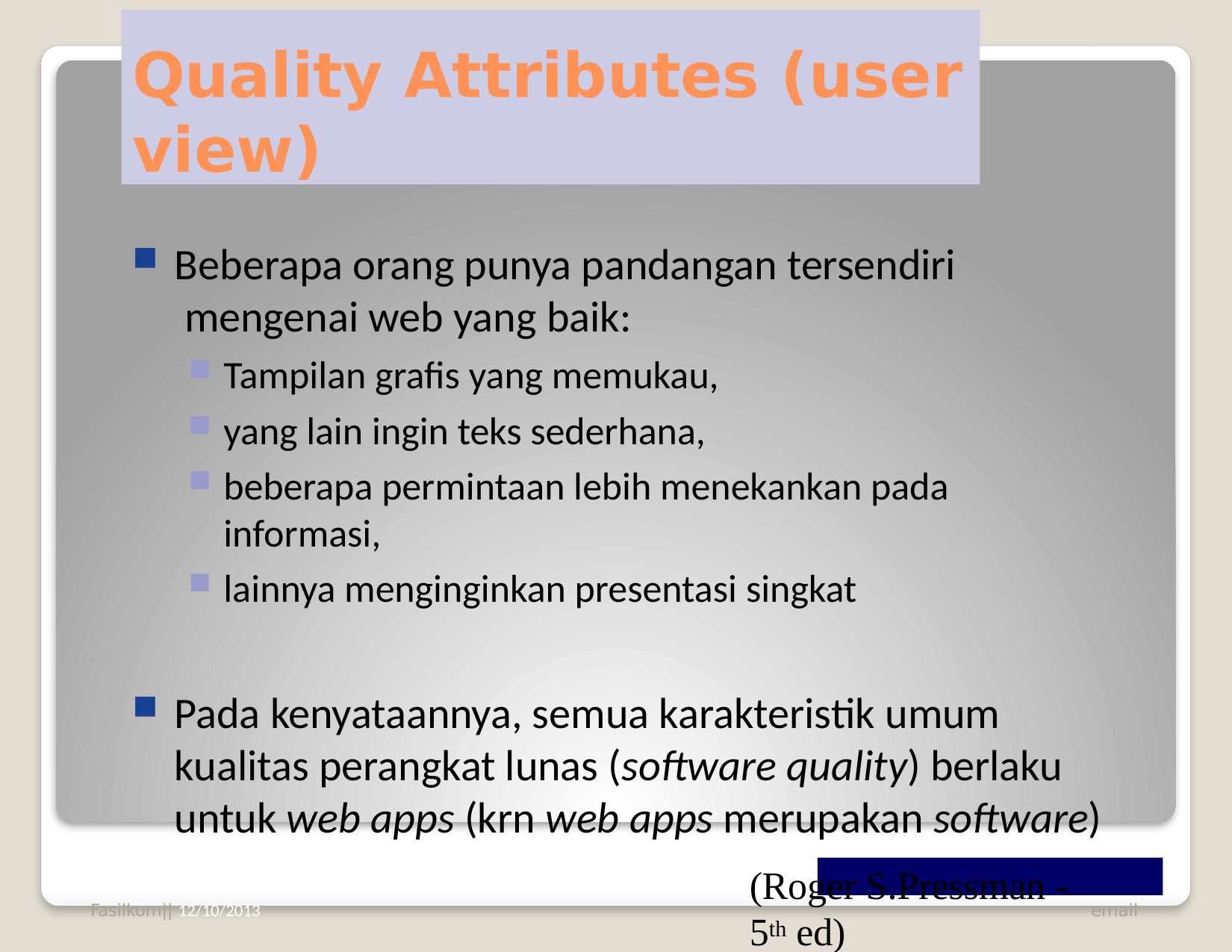

# Quality Attributes (user view)
Beberapa orang punya pandangan tersendiri  mengenai web yang baik:
Tampilan grafis yang memukau,
yang lain ingin teks sederhana,
beberapa permintaan lebih menekankan pada informasi,
lainnya menginginkan presentasi singkat

Pada kenyataannya, semua karakteristik umum  kualitas perangkat lunas (software quality) berlaku  untuk web apps (krn web apps merupakan software)
(Roger S.Pressman - 5th ed)

Fasilkom|| 12/10/2013
email